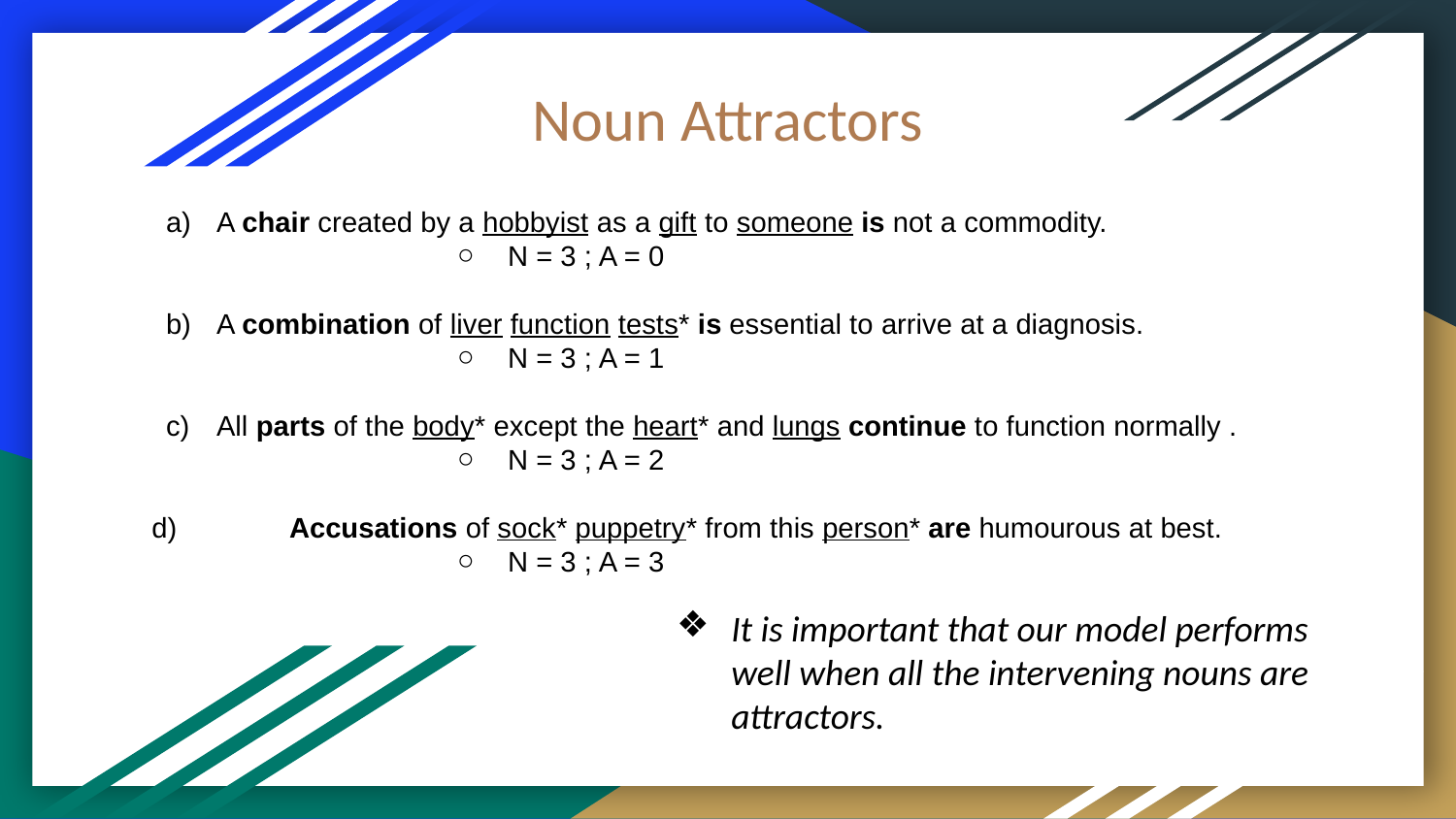

Noun Attractors

A chair created by a hobbyist as a gift to someone is not a commodity.
N = 3 ; A = 0

A combination of liver function tests* is essential to arrive at a diagnosis.
N = 3 ; A = 1

All parts of the body* except the heart* and lungs continue to function normally .
N = 3 ; A = 2

 d)	Accusations of sock* puppetry* from this person* are humourous at best.
N = 3 ; A = 3

#

It is important that our model performs well when all the intervening nouns are attractors.